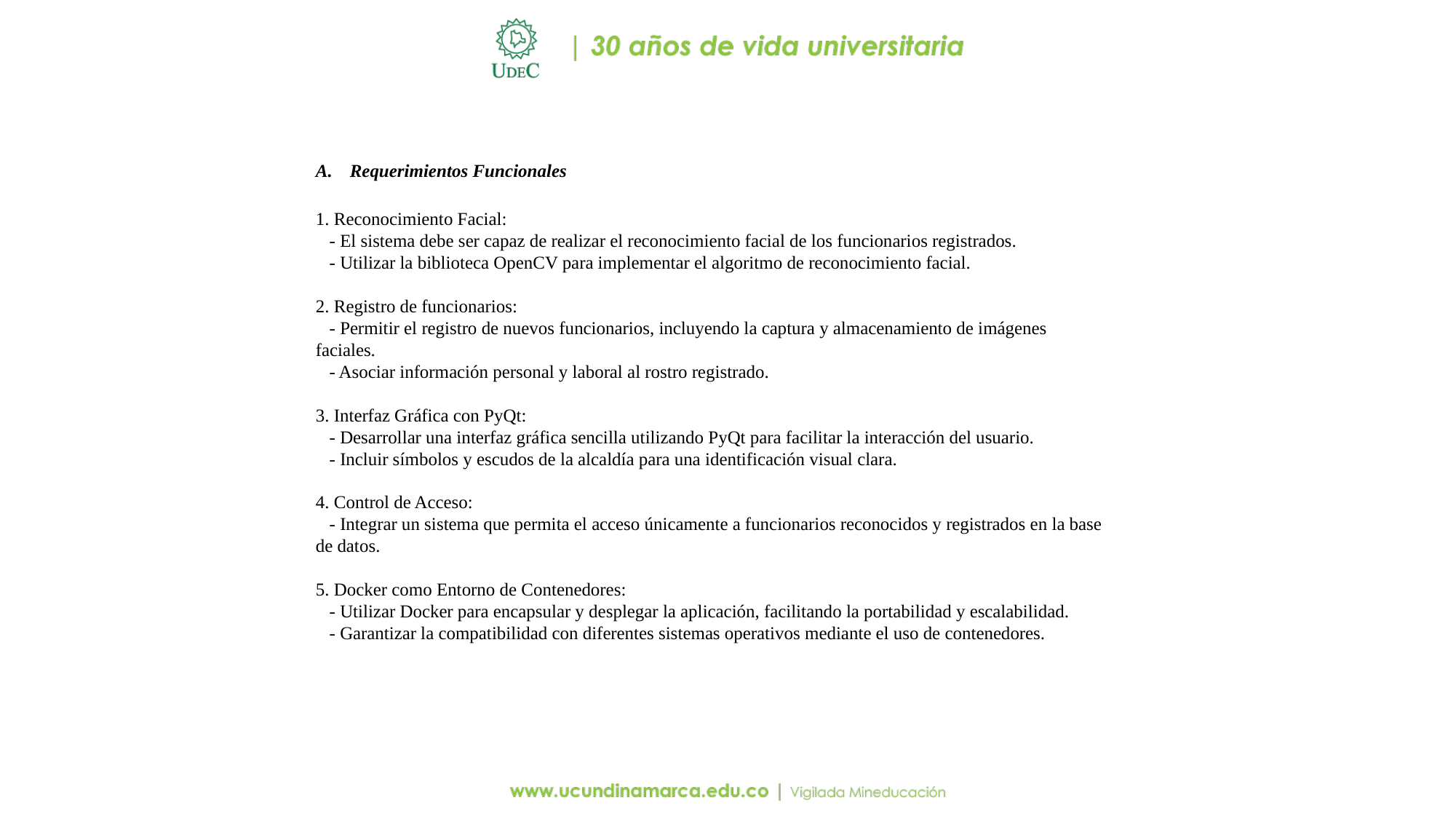

Requerimientos Funcionales
1. Reconocimiento Facial:
   - El sistema debe ser capaz de realizar el reconocimiento facial de los funcionarios registrados.
   - Utilizar la biblioteca OpenCV para implementar el algoritmo de reconocimiento facial.

2. Registro de funcionarios:
   - Permitir el registro de nuevos funcionarios, incluyendo la captura y almacenamiento de imágenes faciales.
   - Asociar información personal y laboral al rostro registrado.

3. Interfaz Gráfica con PyQt:
   - Desarrollar una interfaz gráfica sencilla utilizando PyQt para facilitar la interacción del usuario.
   - Incluir símbolos y escudos de la alcaldía para una identificación visual clara.

4. Control de Acceso:
   - Integrar un sistema que permita el acceso únicamente a funcionarios reconocidos y registrados en la base de datos.

5. Docker como Entorno de Contenedores:
   - Utilizar Docker para encapsular y desplegar la aplicación, facilitando la portabilidad y escalabilidad.
   - Garantizar la compatibilidad con diferentes sistemas operativos mediante el uso de contenedores.